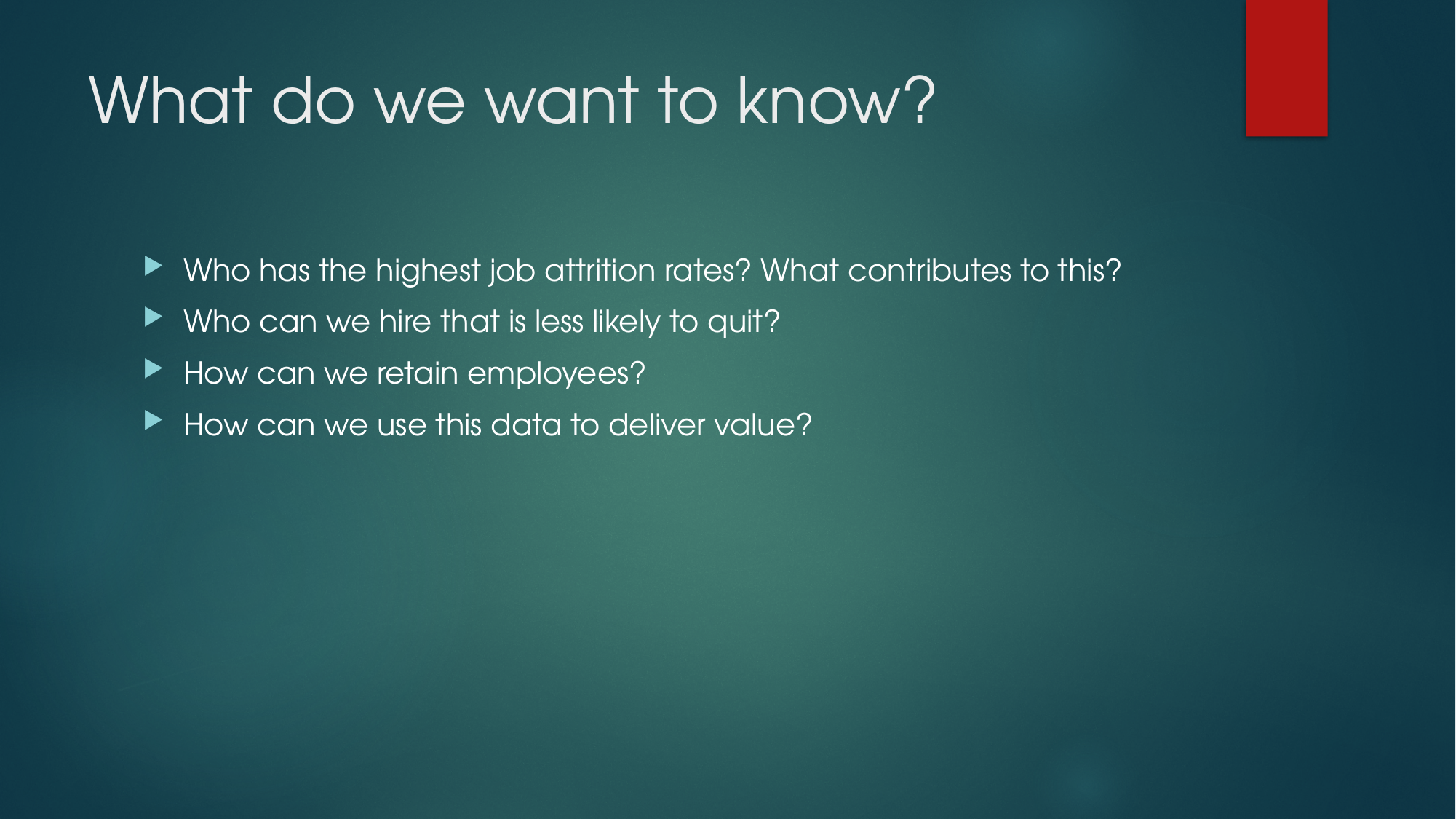

# What do we want to know?
Who has the highest job attrition rates? What contributes to this?
Who can we hire that is less likely to quit?
How can we retain employees?
How can we use this data to deliver value?